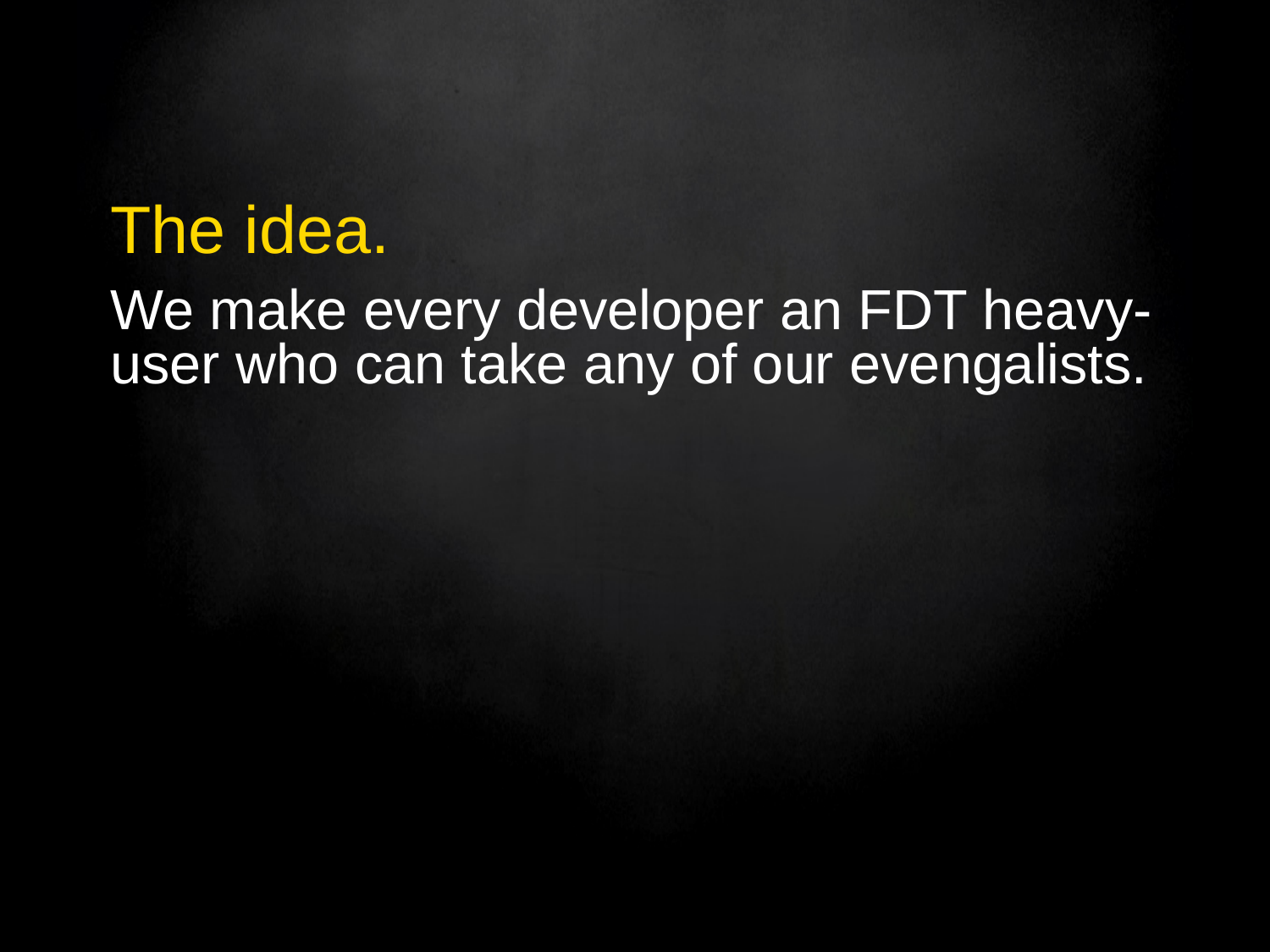

# The idea.
We make every developer an FDT heavy-user who can take any of our evengalists.